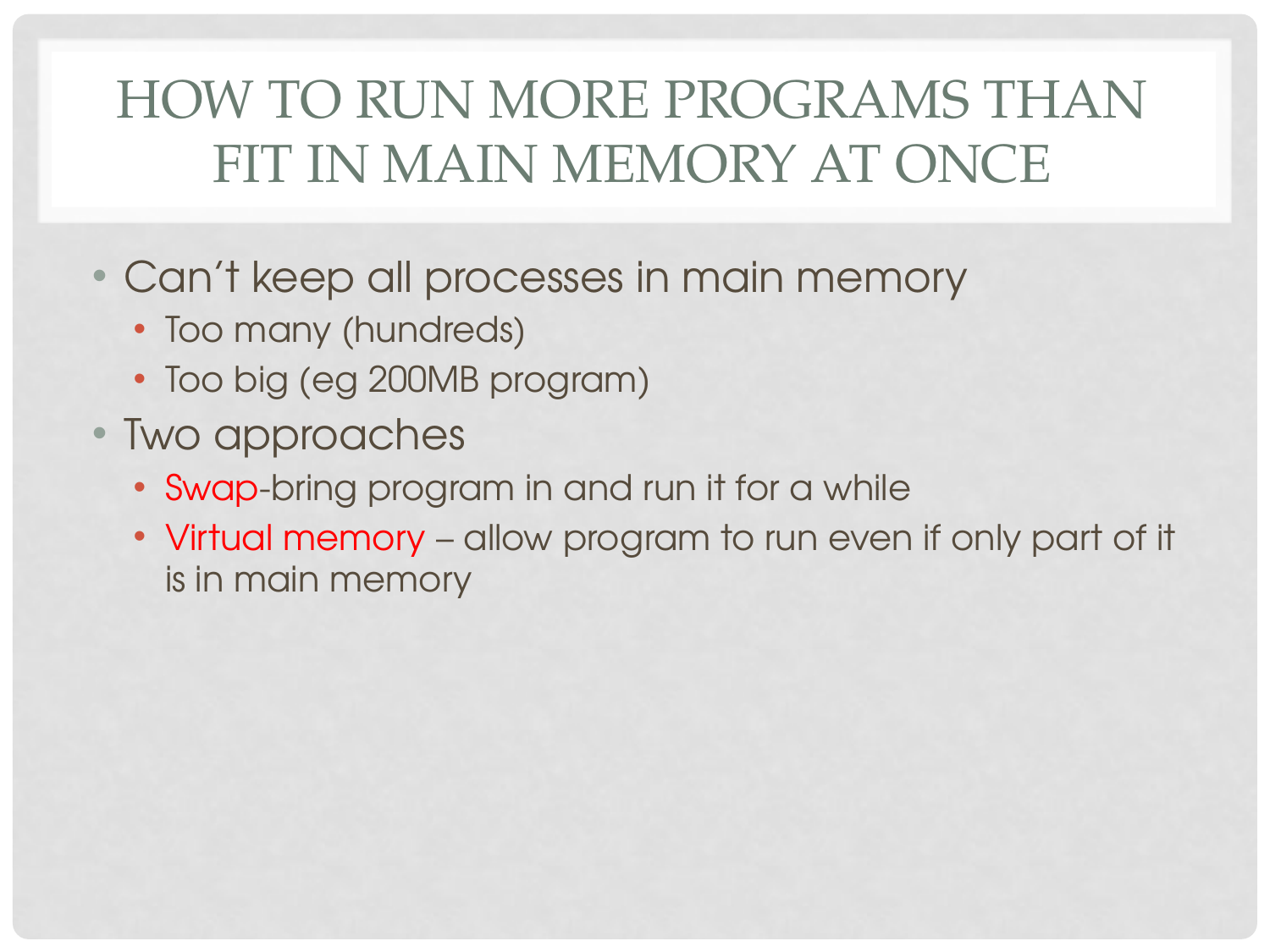

# How to run more programs thAn fit in main memory at once
Can’t keep all processes in main memory
Too many (hundreds)
Too big (eg 200MB program)
Two approaches
Swap-bring program in and run it for a while
Virtual memory – allow program to run even if only part of it is in main memory